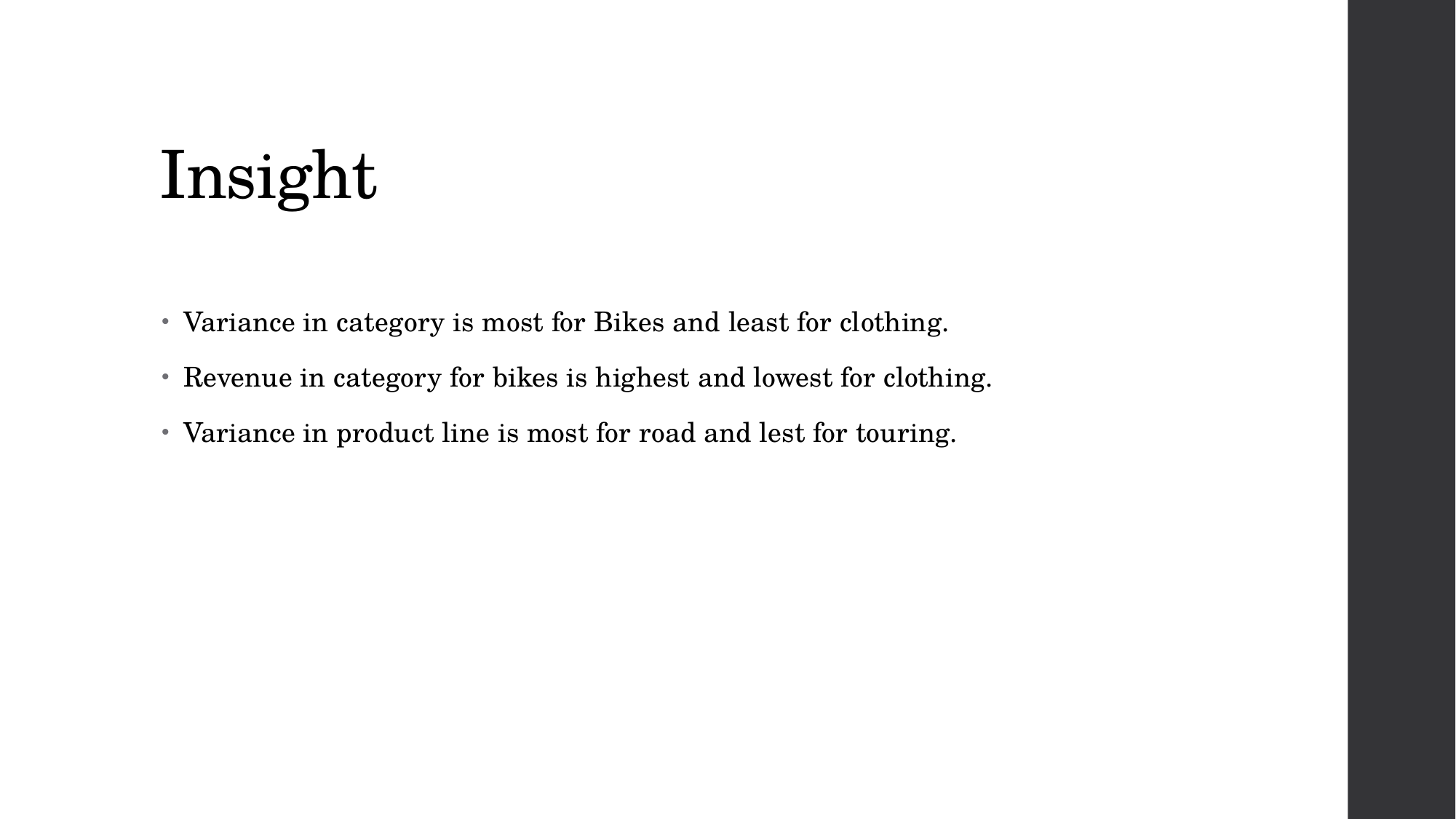

# Insight
Variance in category is most for Bikes and least for clothing.
Revenue in category for bikes is highest and lowest for clothing.
Variance in product line is most for road and lest for touring.